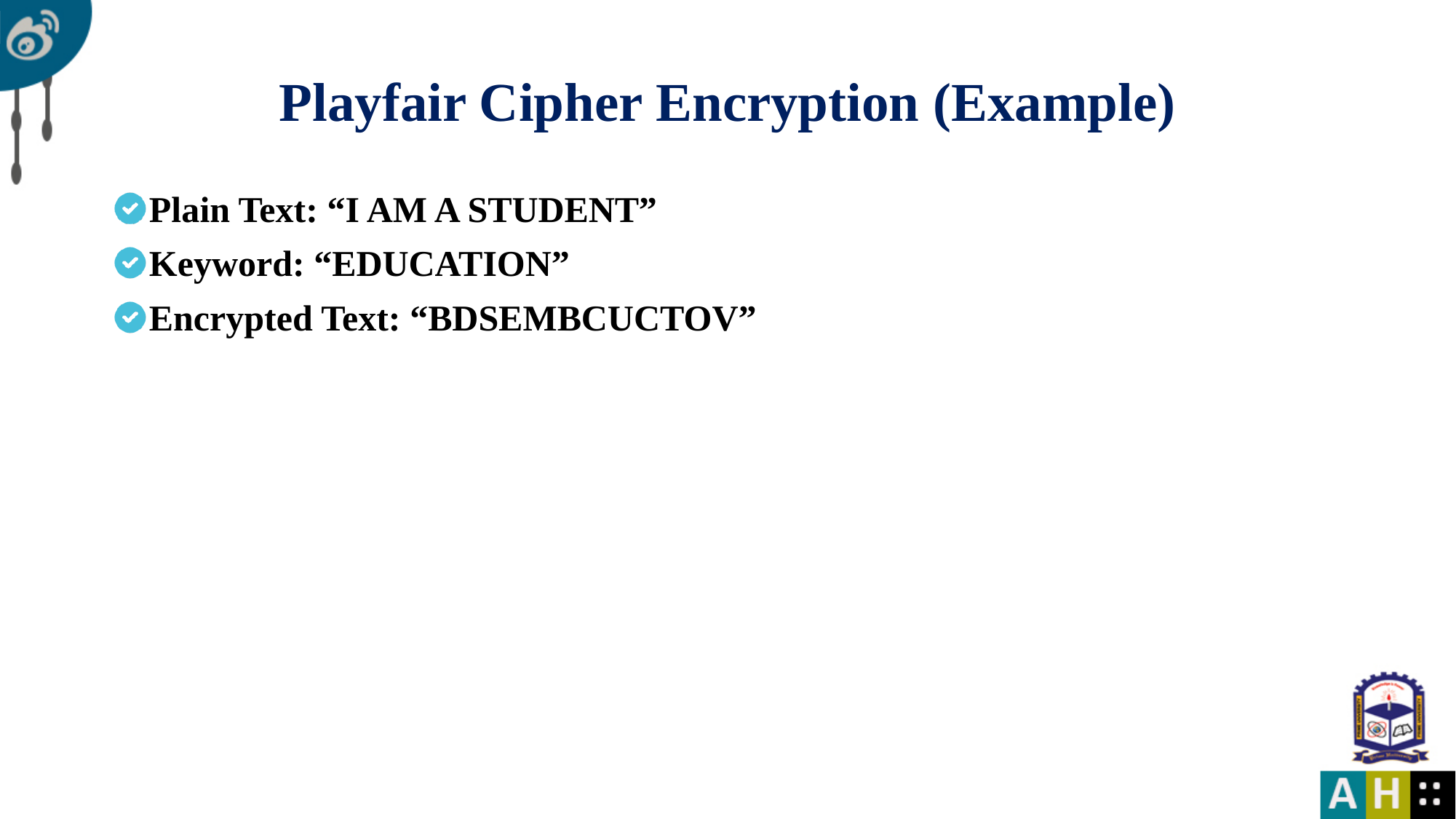

# Playfair Cipher Encryption (Example)
Plain Text: “I AM A STUDENT”
Keyword: “EDUCATION”
Encrypted Text: “BDSEMBCUCTOV”